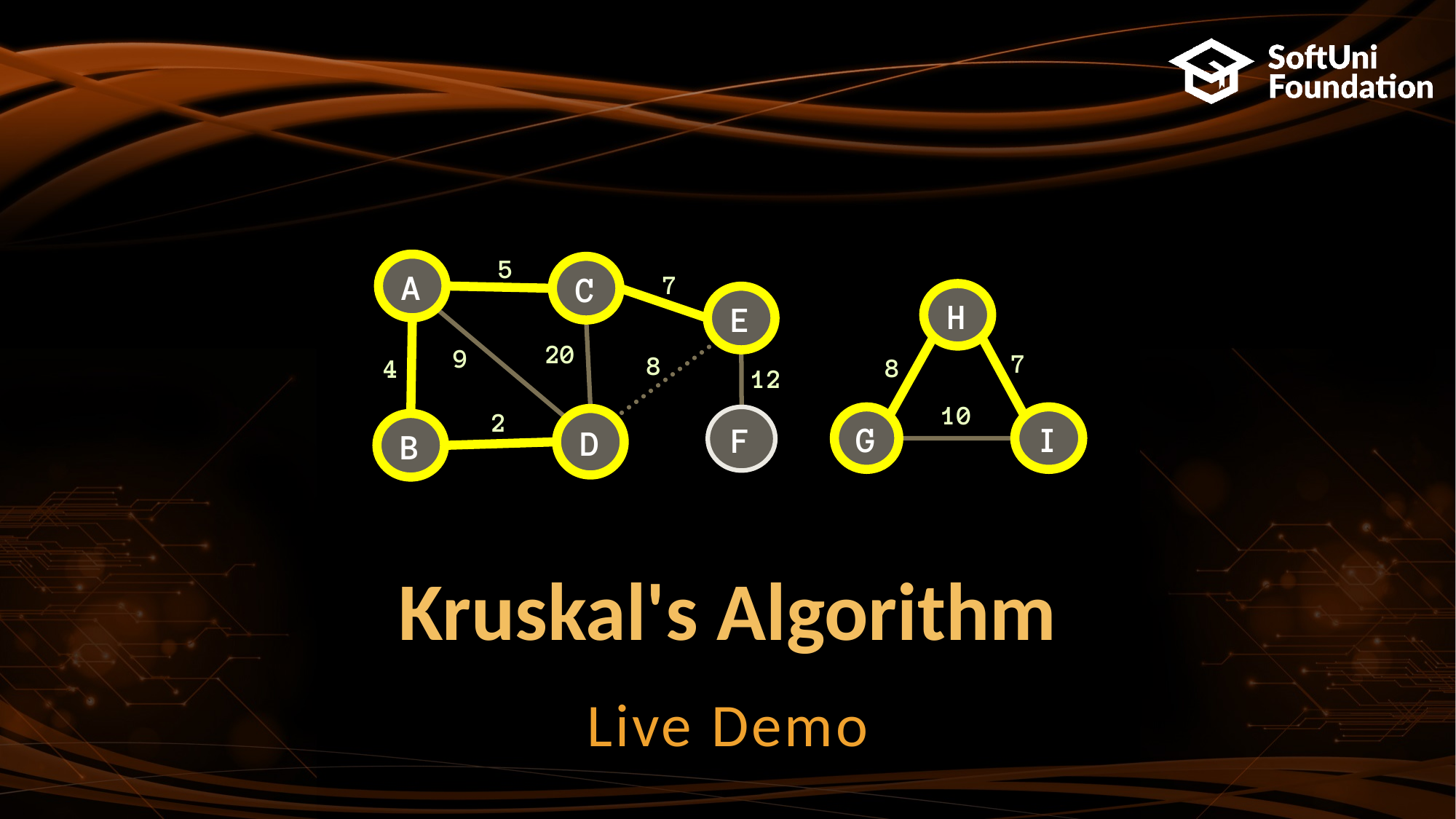

5
A
C
7
H

E

20
9

7

8
8
4

12
10
2
F
G
I
D
B

Kruskal's Algorithm
Live Demo